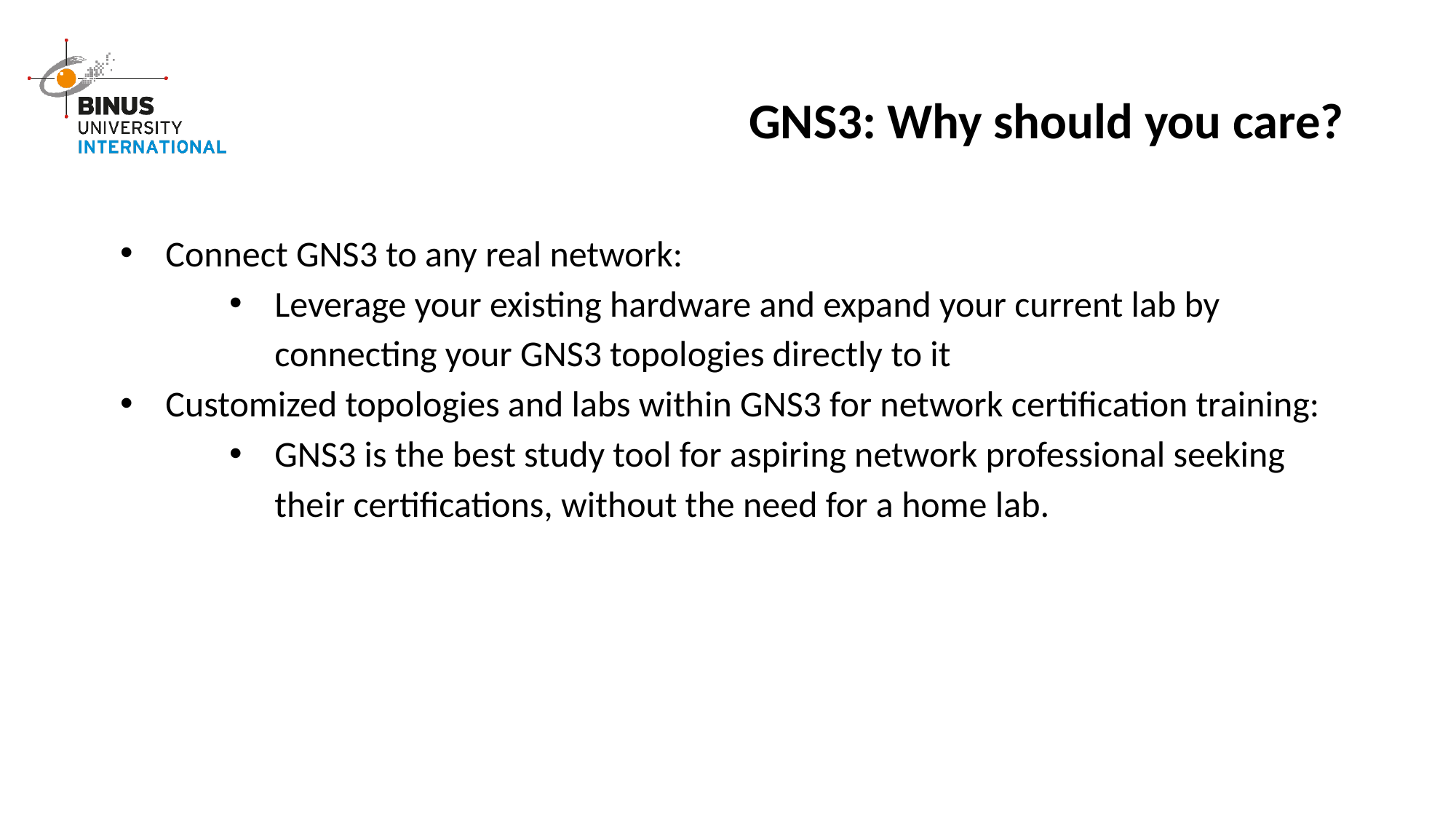

# GNS3: Why should you care?
Connect GNS3 to any real network:
Leverage your existing hardware and expand your current lab by connecting your GNS3 topologies directly to it
Customized topologies and labs within GNS3 for network certification training:
GNS3 is the best study tool for aspiring network professional seeking their certifications, without the need for a home lab.